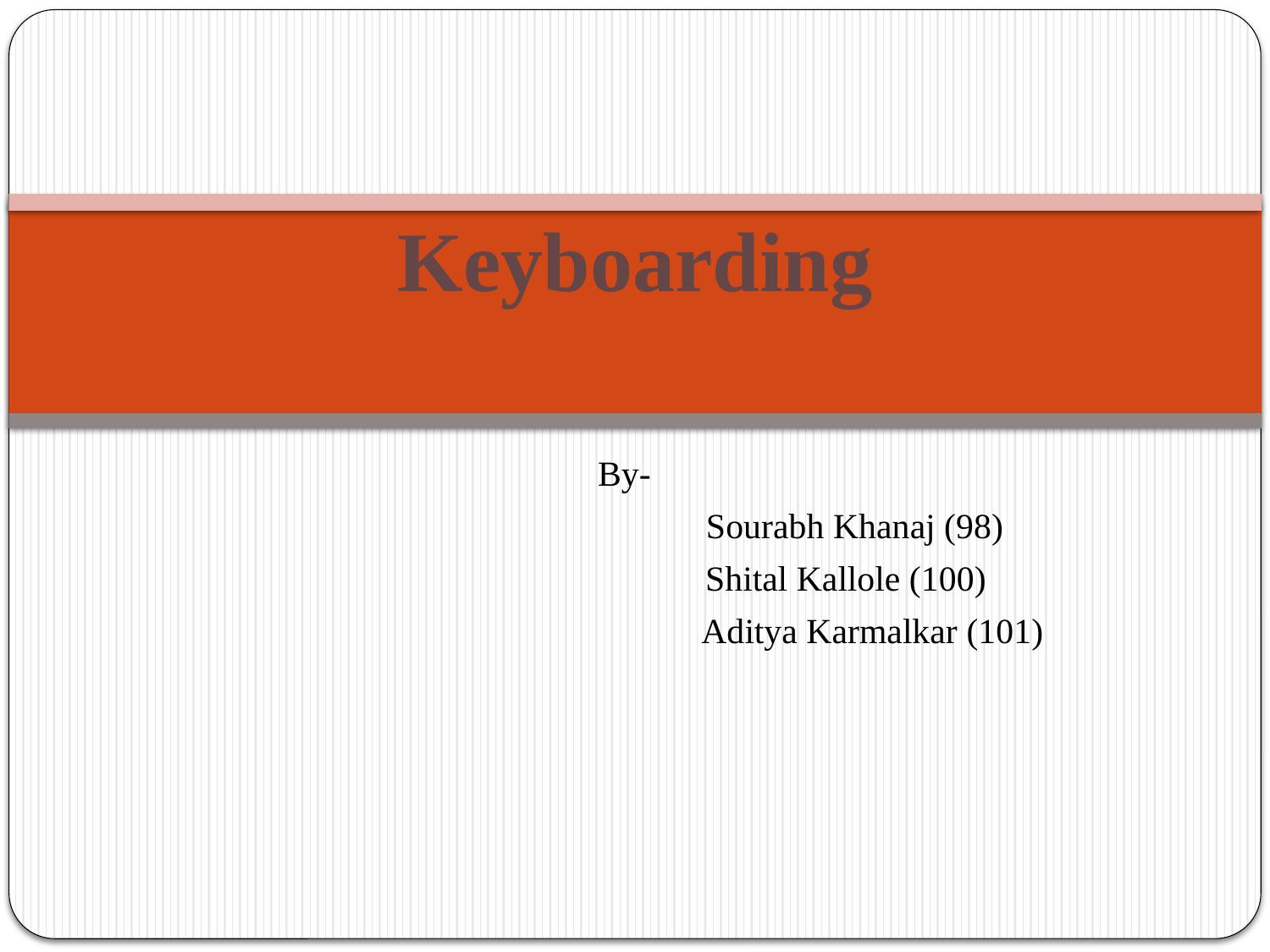

# Keyboarding
By-
			         Sourabh Khanaj (98)
			       Shital Kallole (100)
			             Aditya Karmalkar (101)